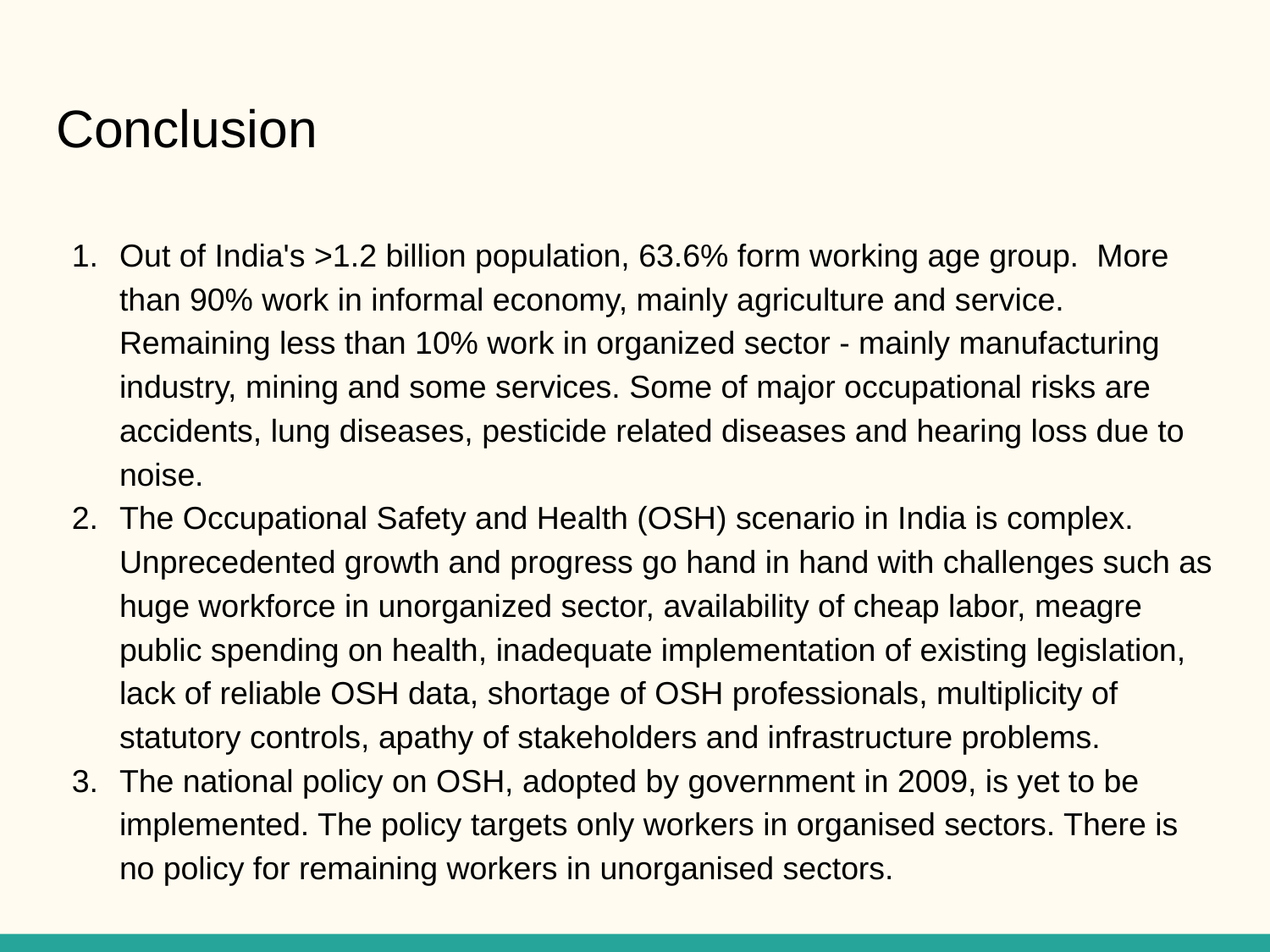

# Conclusion
Out of India's >1.2 billion population, 63.6% form working age group.  More than 90% work in informal economy, mainly agriculture and service. Remaining less than 10% work in organized sector - mainly manufacturing industry, mining and some services. Some of major occupational risks are accidents, lung diseases, pesticide related diseases and hearing loss due to noise.
The Occupational Safety and Health (OSH) scenario in India is complex. Unprecedented growth and progress go hand in hand with challenges such as huge workforce in unorganized sector, availability of cheap labor, meagre public spending on health, inadequate implementation of existing legislation, lack of reliable OSH data, shortage of OSH professionals, multiplicity of statutory controls, apathy of stakeholders and infrastructure problems.
The national policy on OSH, adopted by government in 2009, is yet to be implemented. The policy targets only workers in organised sectors. There is no policy for remaining workers in unorganised sectors.